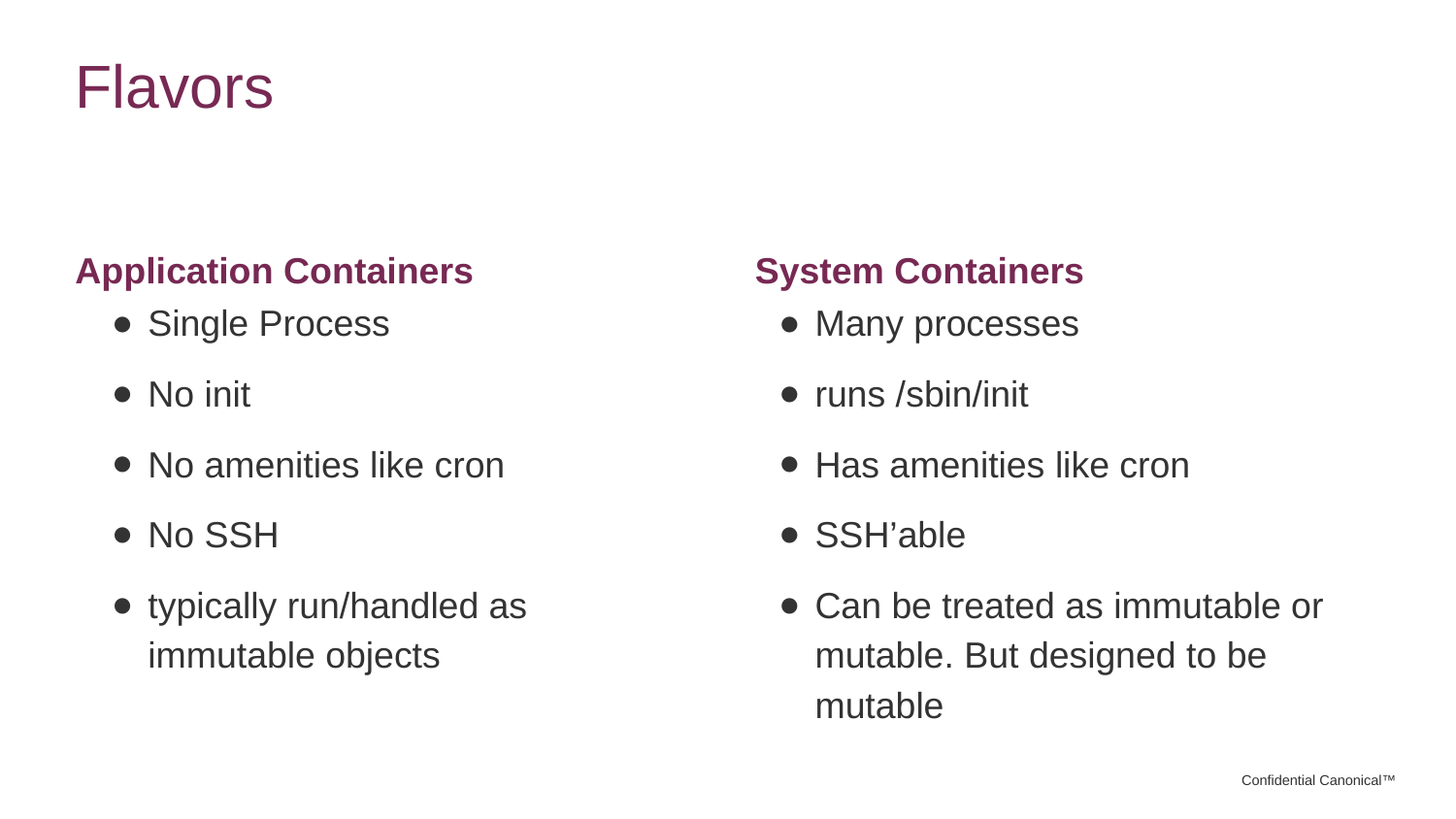

# Flavors

Single Process
No init
No amenities like cron
No SSH
typically run/handled as immutable objects

Many processes
runs /sbin/init
Has amenities like cron
SSH’able
Can be treated as immutable or mutable. But designed to be mutable
Application Containers
System Containers